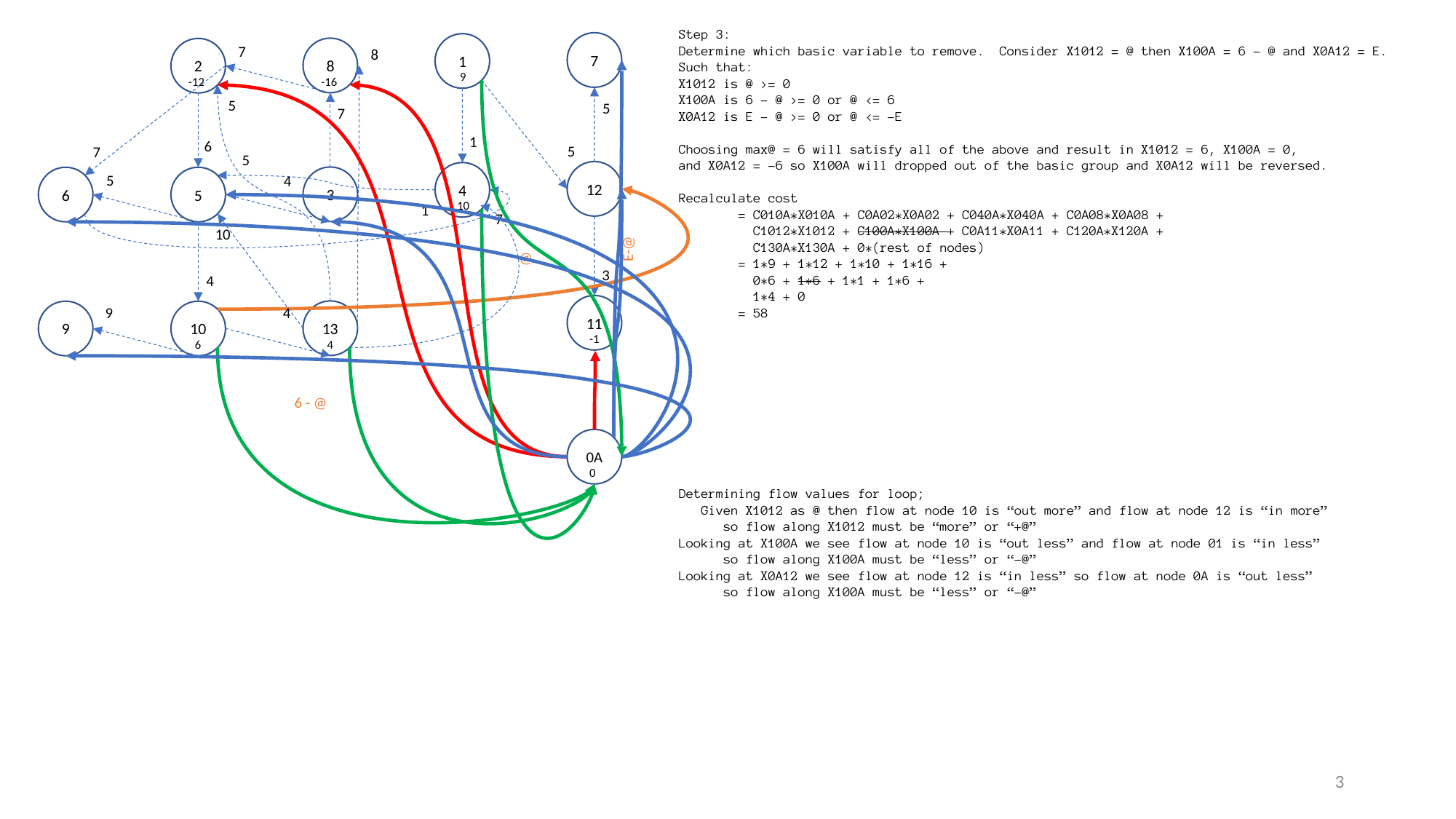

Step 3:
Determine which basic variable to remove.  Consider X1012 = @ then X100A = 6 - @ and X0A12 = E.
Such that:
X1012 is @ >= 0
X100A is 6 - @ >= 0 or @ <= 6
X0A12 is E - @ >= 0 or @ <= -E

Choosing max@ = 6 will satisfy all of the above and result in X1012 = 6, X100A = 0,
and X0A12 = -6 so X100A will dropped out of the basic group and X0A12 will be reversed.

Recalculate cost
        = C010A*X010A + C0A02*X0A02 + C040A*X040A + C0A08*X0A08 +
          C1012*X1012 + C100A*X100A + C0A11*X0A11 + C120A*X120A +
          C130A*X130A + 0*(rest of nodes)
        = 1*9 + 1*12 + 1*10 + 1*16 +
          0*6 + 1*6 + 1*1 + 1*6 +
          1*4 + 0
        = 58
7
1
9
7
8
-16
2
-12
8
5
5
7
1
6
5
7
5
12
4
10
5
4
3
6
5
1
7
10
E-@
@
3
4
11
-1
4
9
13
4
9
10
6
6 - @
0A
0
Determining flow values for loop;
   Given X1012 as @ then flow at node 10 is “out more” and flow at node 12 is “in more”
      so flow along X1012 must be “more” or “+@”
Looking at X100A we see flow at node 10 is “out less” and flow at node 01 is “in less”
      so flow along X100A must be “less” or “-@”
Looking at X0A12 we see flow at node 12 is “in less” so flow at node 0A is “out less”
      so flow along X100A must be “less” or “-@”
3